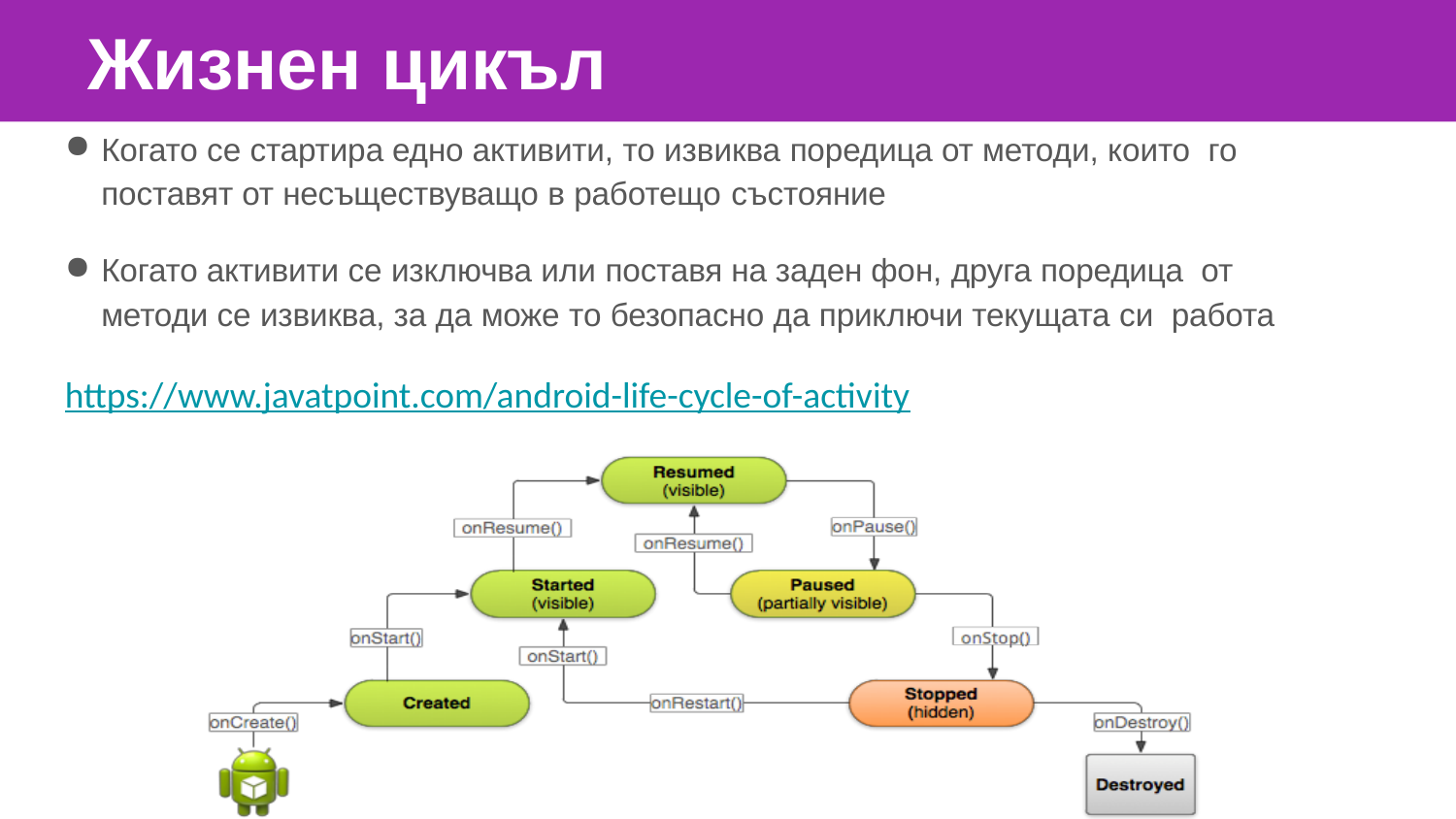

# Жизнен цикъл
Когато се стартира едно активити, то извиква поредица от методи, които  го поставят от несъществуващо в работещо състояние
Когато активити се изключва или поставя на заден фон, друга поредица  от методи се извиква, за да може то безопасно да приключи текущата си  работа
https://www.javatpoint.com/android-life-cycle-of-activity